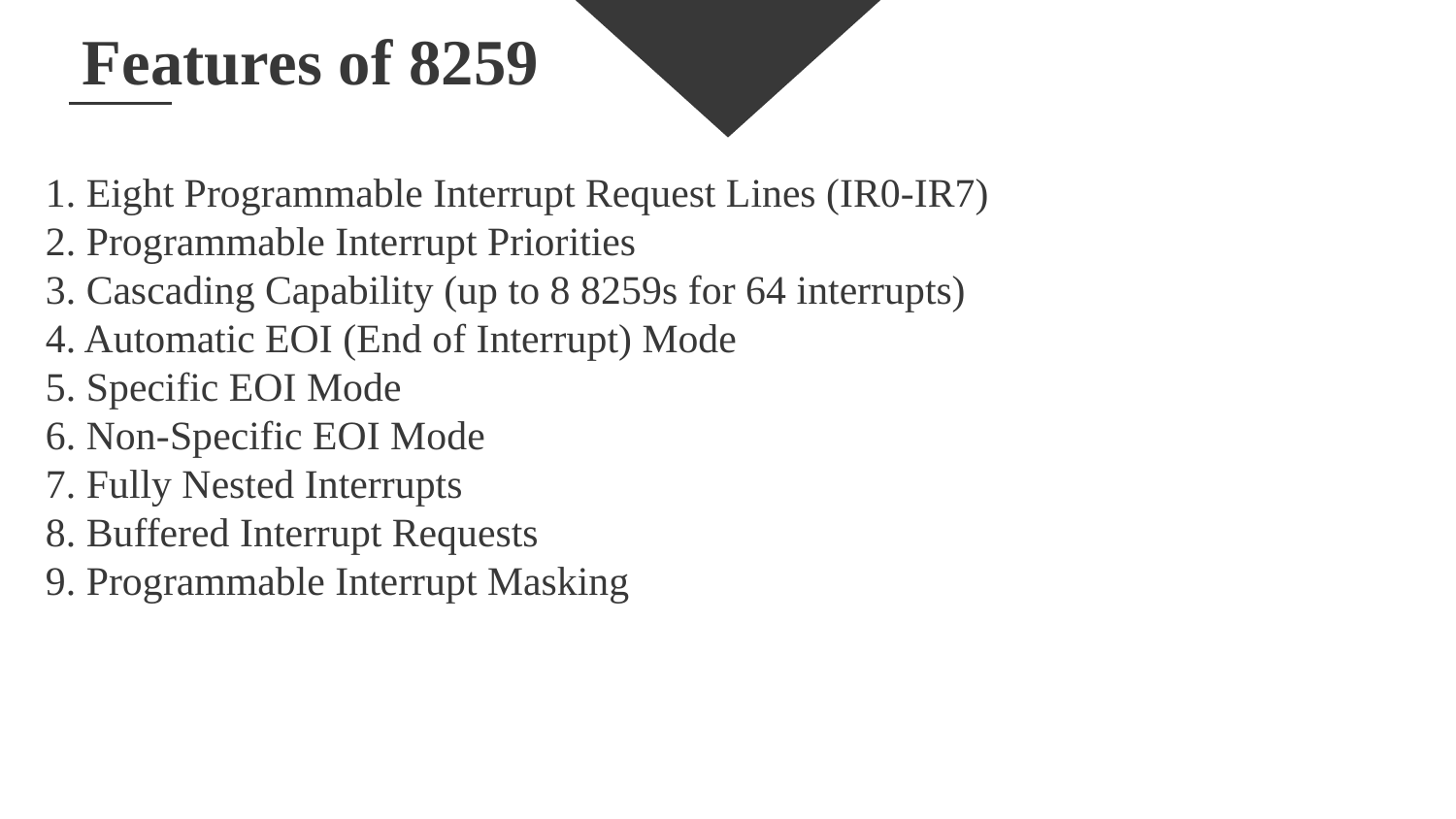

# Features of 8259
1. Eight Programmable Interrupt Request Lines (IR0-IR7)
2. Programmable Interrupt Priorities
3. Cascading Capability (up to 8 8259s for 64 interrupts)
4. Automatic EOI (End of Interrupt) Mode
5. Specific EOI Mode
6. Non-Specific EOI Mode
7. Fully Nested Interrupts
8. Buffered Interrupt Requests
9. Programmable Interrupt Masking